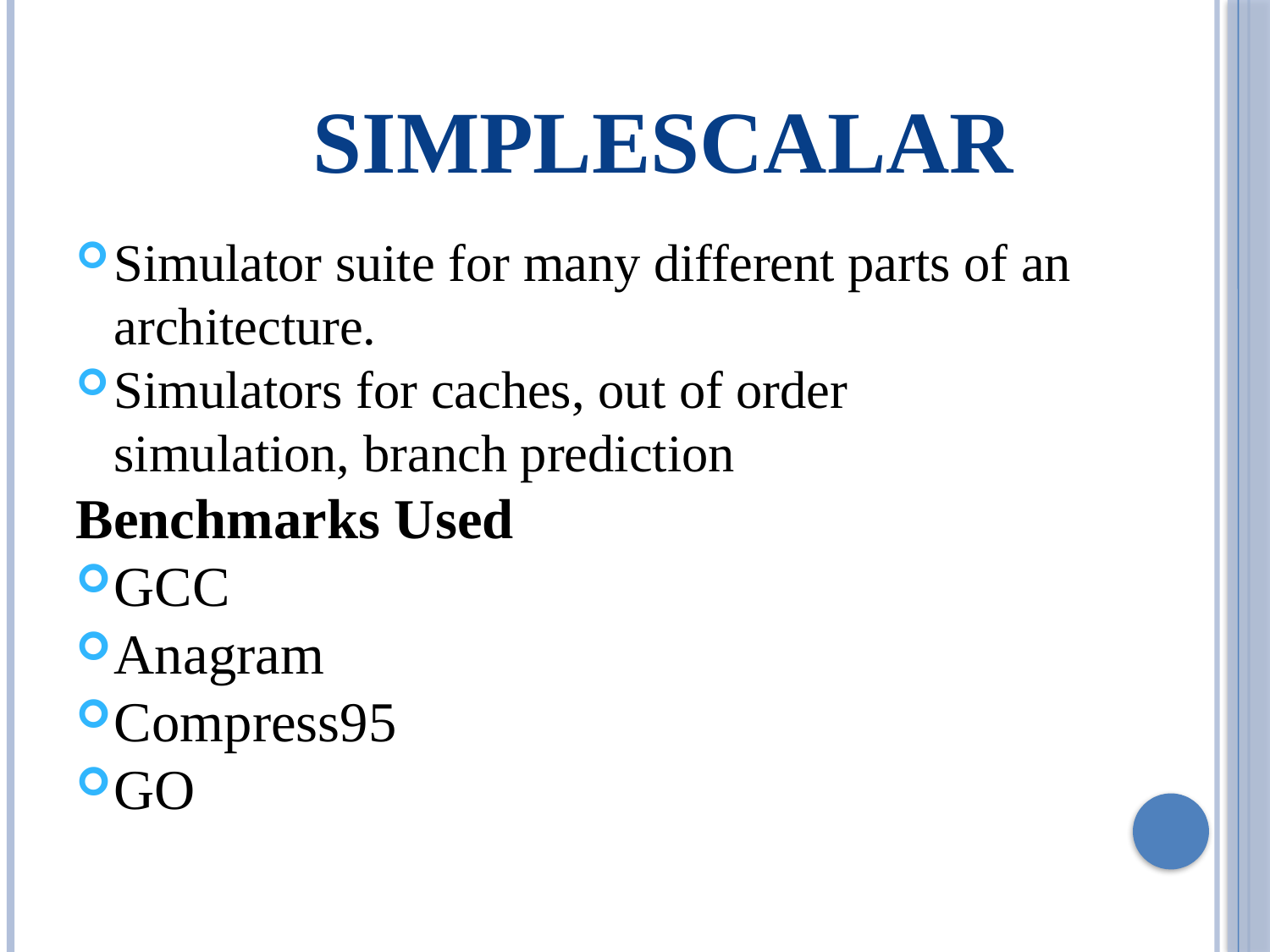

Simplescalar
Simulator suite for many different parts of an architecture.
Simulators for caches, out of order simulation, branch prediction
Benchmarks Used
GCC
Anagram
Compress95
GO